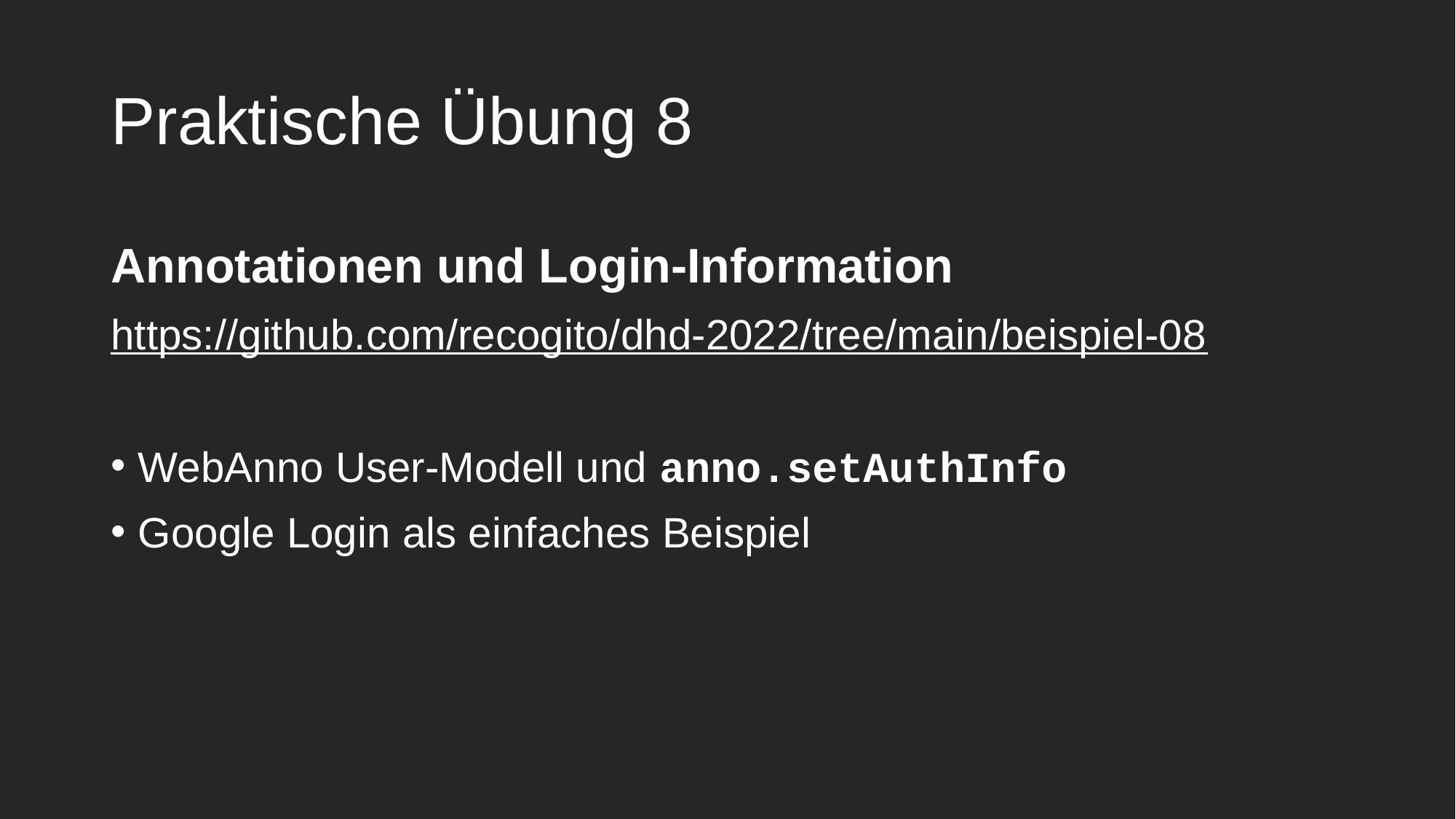

# Praktische Übung 8
Annotationen und Login-Information
https://github.com/recogito/dhd-2022/tree/main/beispiel-08

WebAnno User-Modell und anno.setAuthInfo
Google Login als einfaches Beispiel